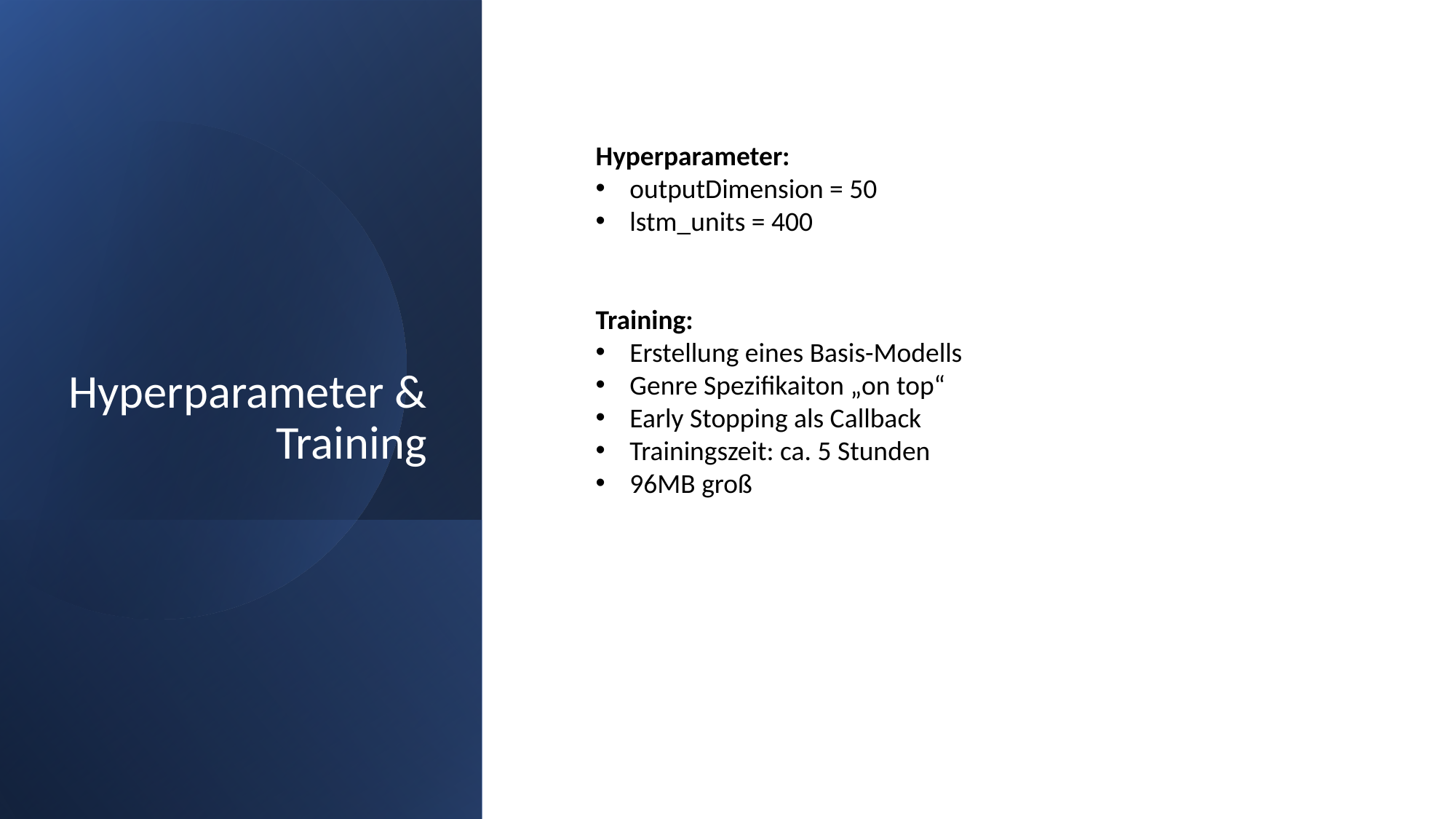

# Hyperparameter & Training

Hyperparameter:
outputDimension = 50
lstm_units = 400

Training:
Erstellung eines Basis-Modells
Genre Spezifikaiton „on top“
Early Stopping als Callback
Trainingszeit: ca. 5 Stunden
96MB groß